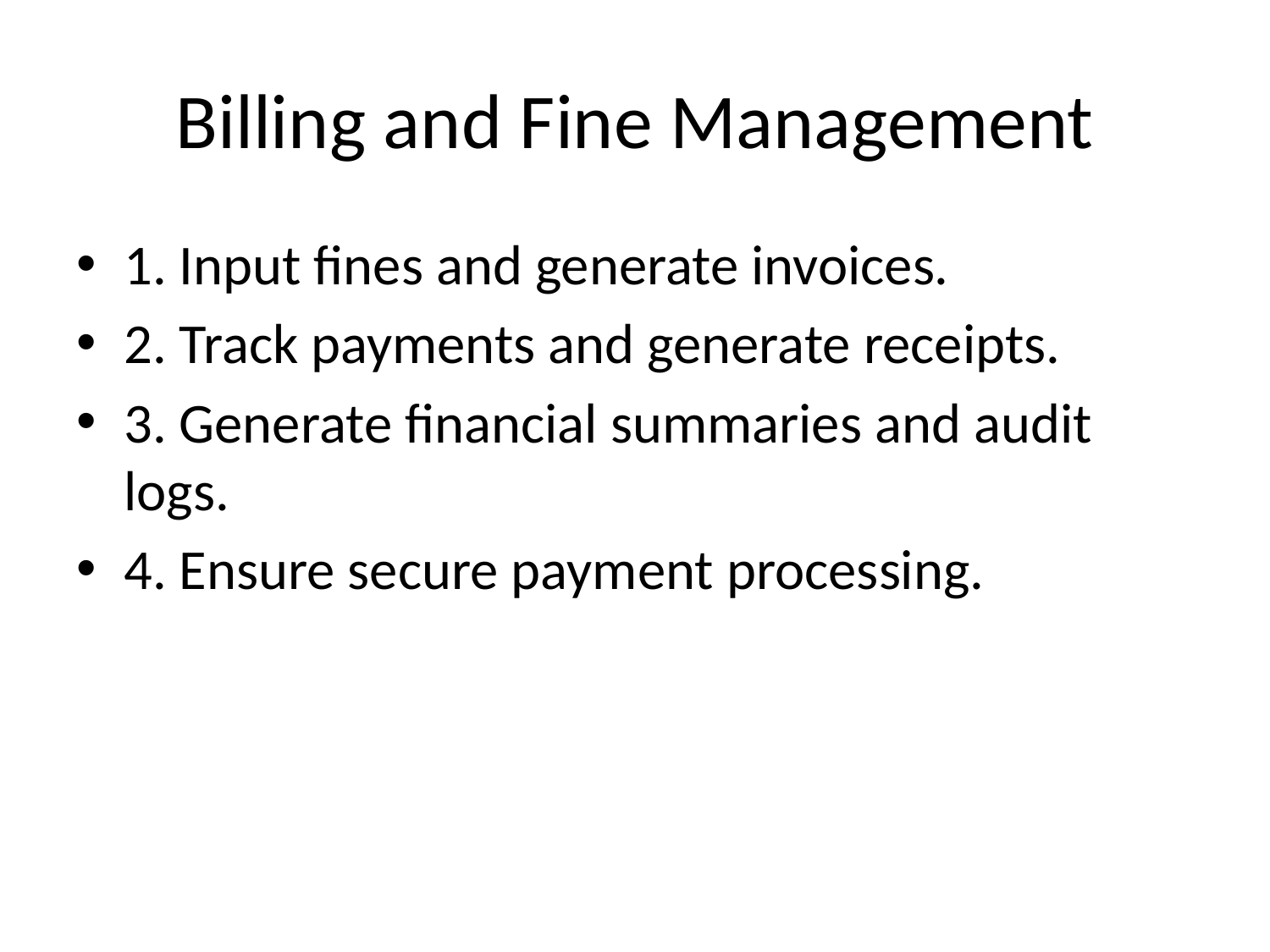

# Billing and Fine Management
1. Input fines and generate invoices.
2. Track payments and generate receipts.
3. Generate financial summaries and audit logs.
4. Ensure secure payment processing.